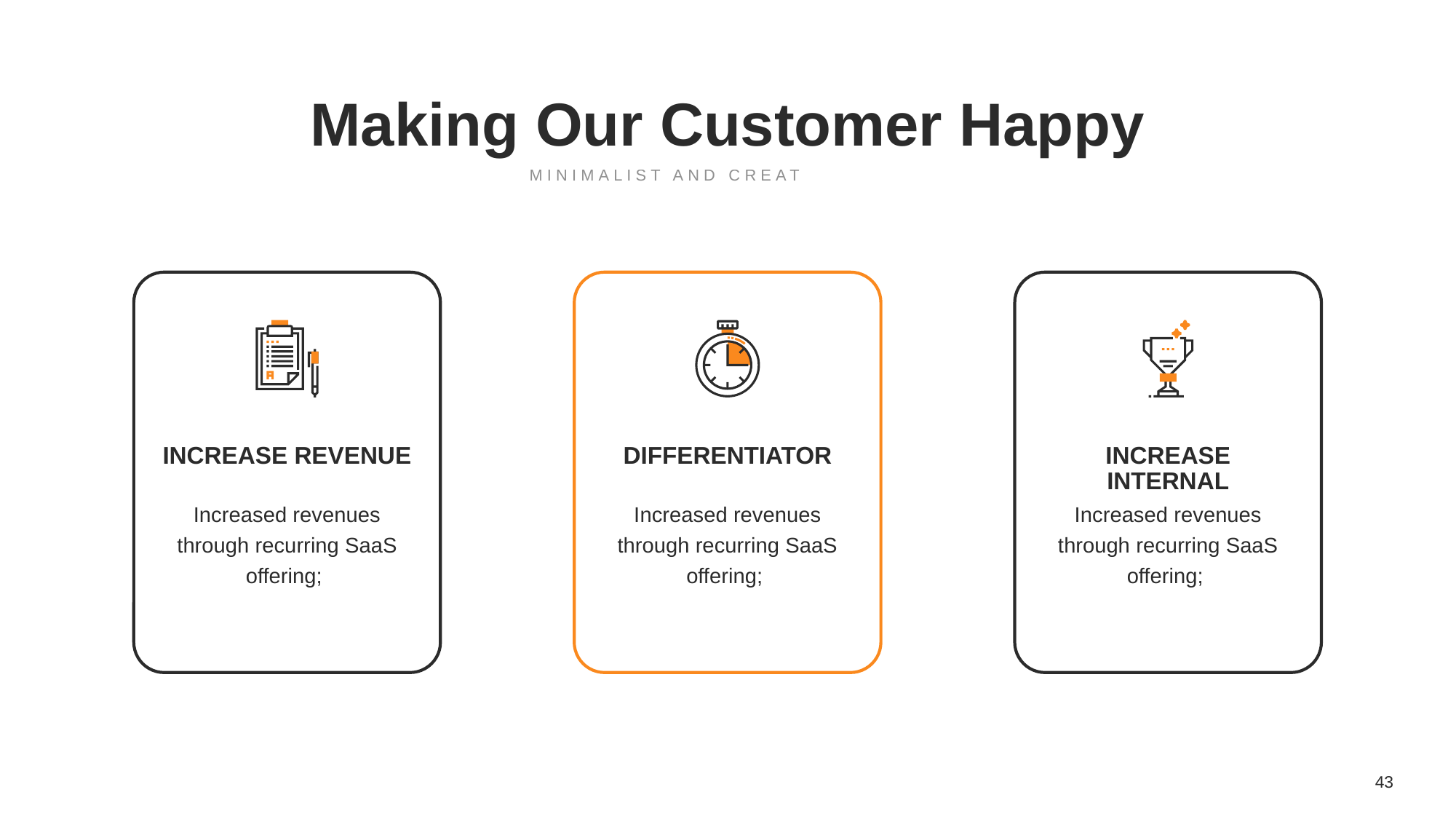

Making Our Customer Happy
MINIMALIST AND CREATIVE THEME

INCREASE INTERNAL
DIFFERENTIATOR
INCREASE REVENUE
Increased revenues through recurring SaaS offering;
Increased revenues through recurring SaaS offering;
Increased revenues through recurring SaaS offering;